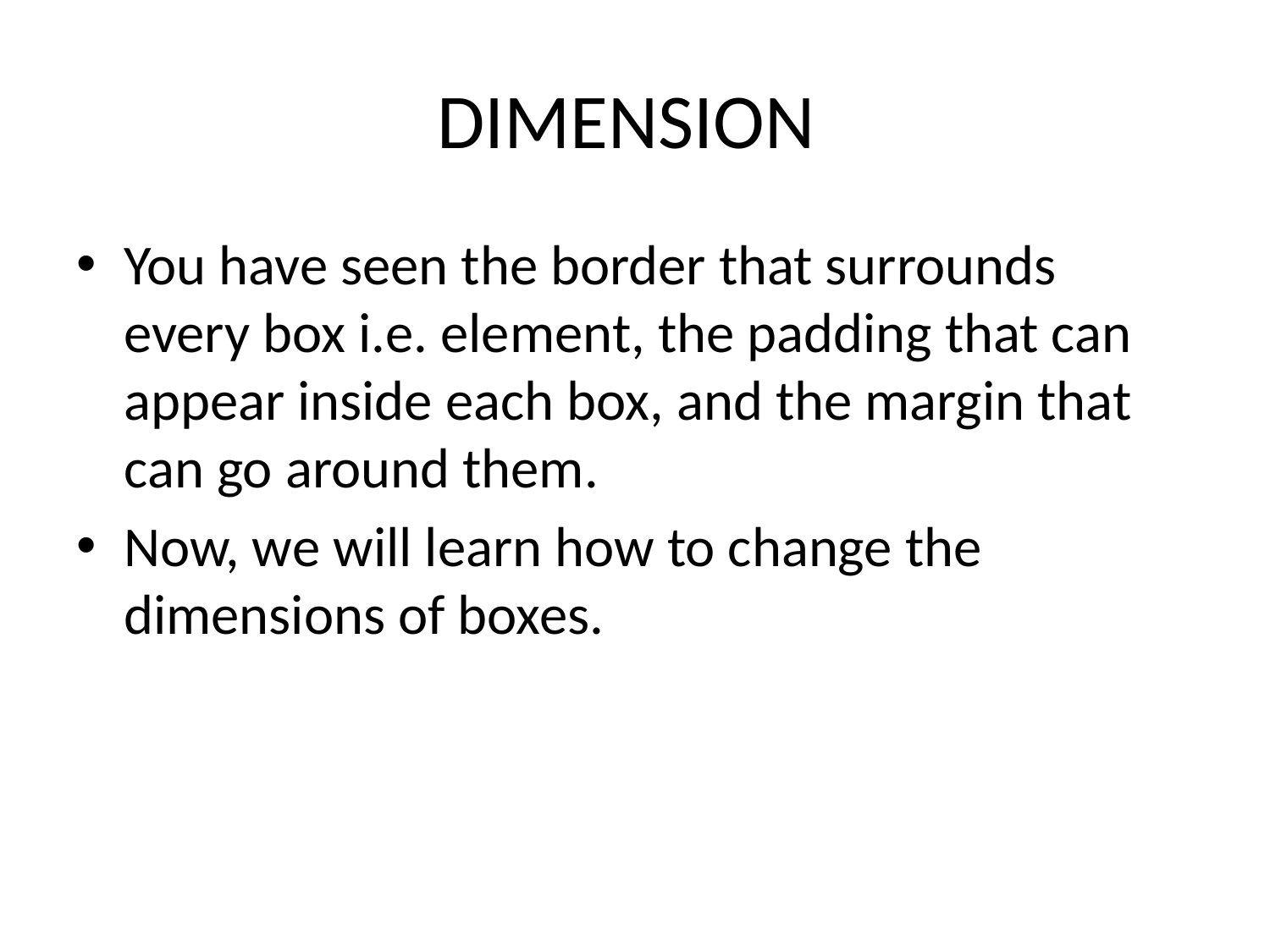

# DIMENSION
You have seen the border that surrounds every box i.e. element, the padding that can appear inside each box, and the margin that can go around them.
Now, we will learn how to change the dimensions of boxes.